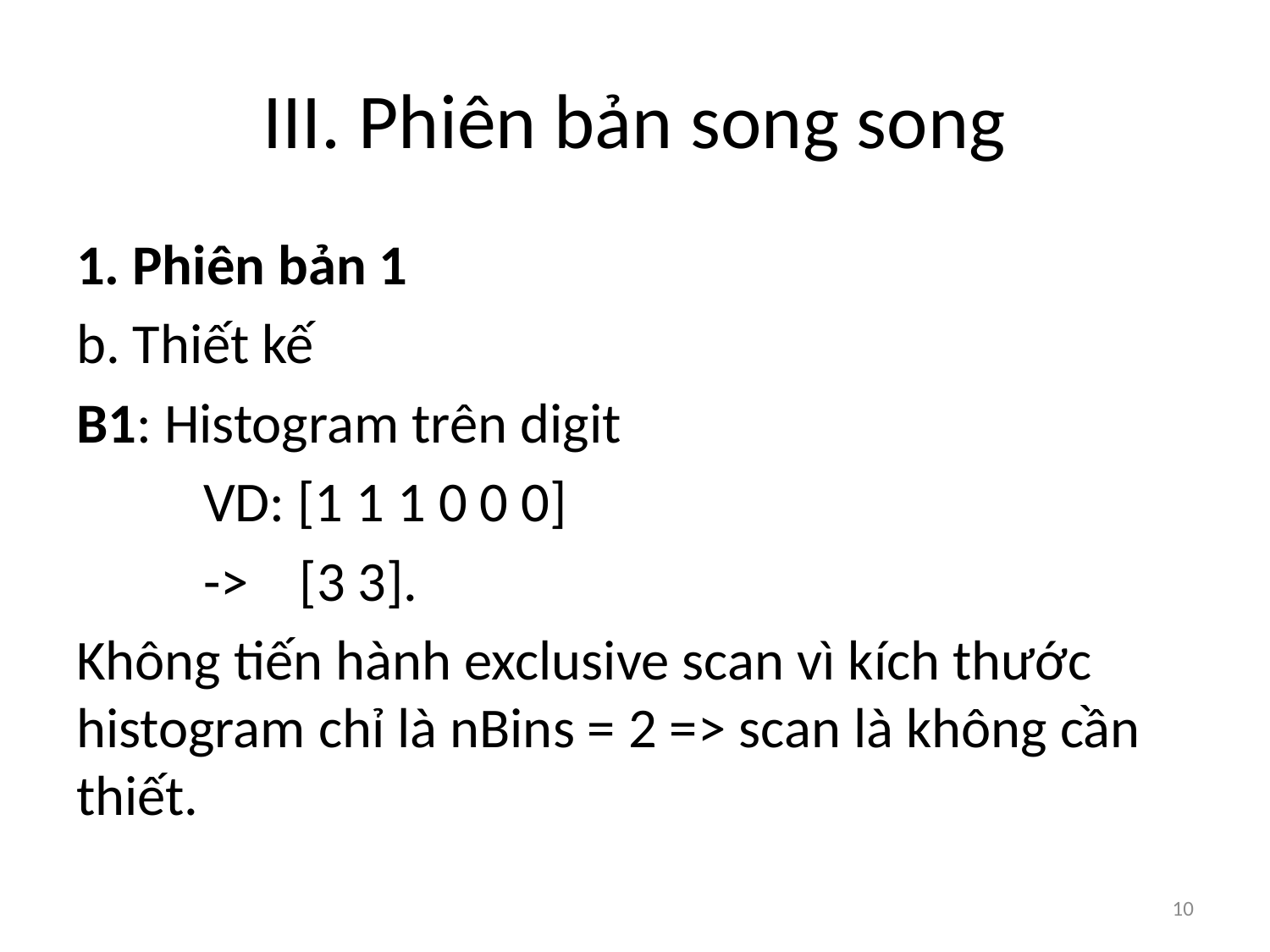

# III. Phiên bản song song
1. Phiên bản 1
b. Thiết kế
B1: Histogram trên digit
	VD: [1 1 1 0 0 0]
	->    [3 3].
Không tiến hành exclusive scan vì kích thước histogram chỉ là nBins = 2 => scan là không cần thiết.

10